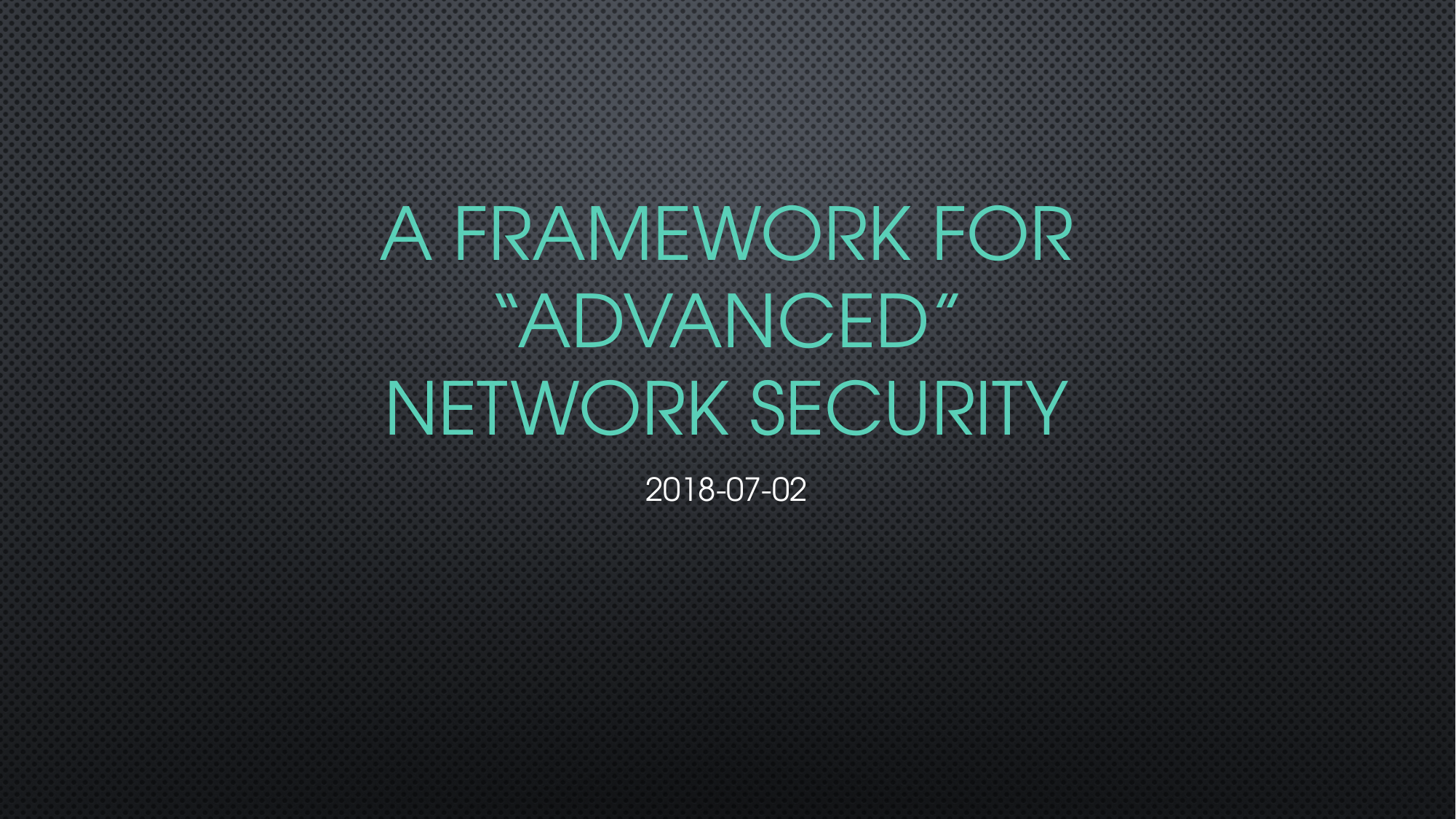

# A Framework for “Advanced” Network Security
2018-07-02